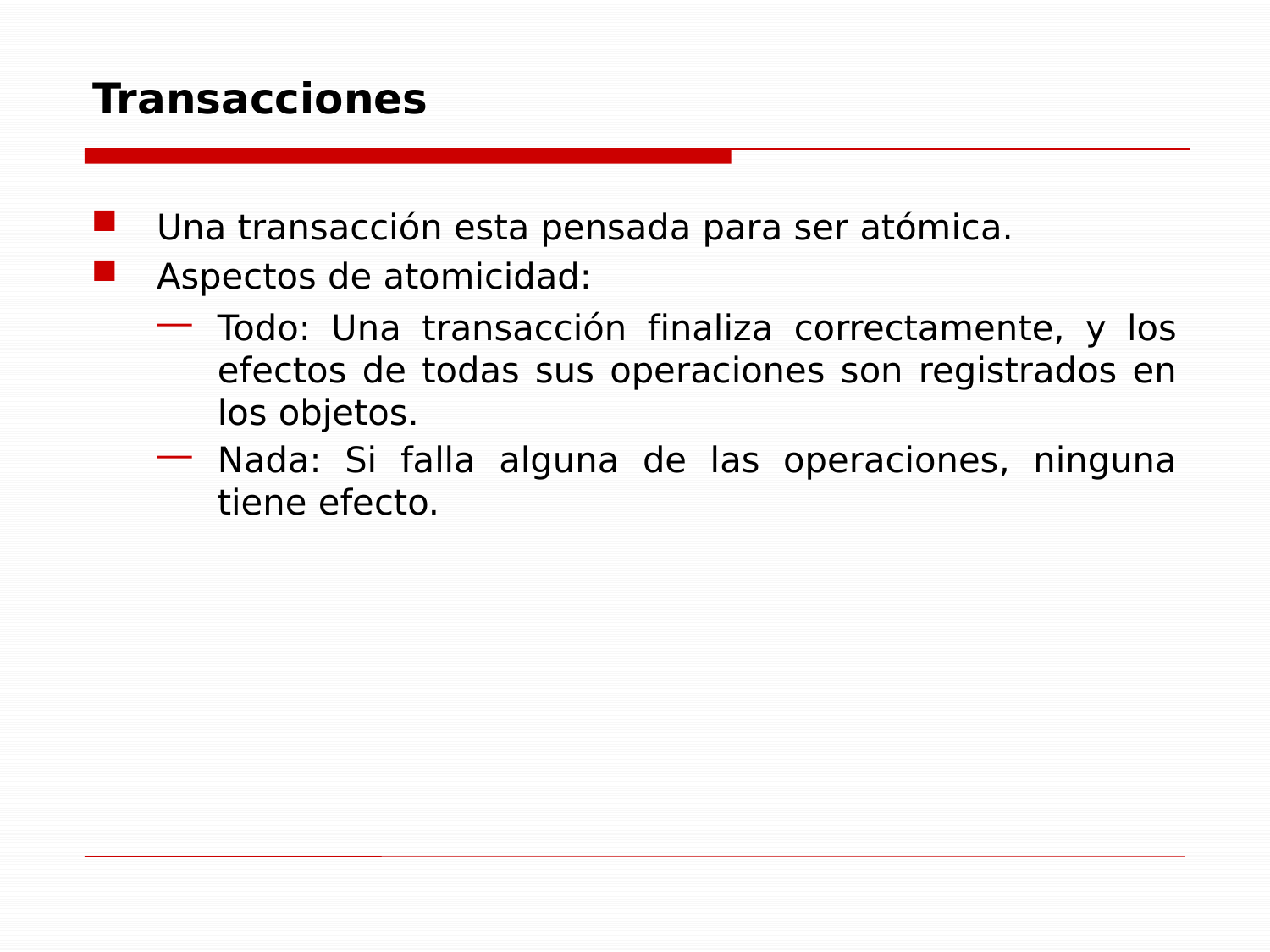

# Transacciones
Una transacción esta pensada para ser atómica.
Aspectos de atomicidad:
Todo: Una transacción finaliza correctamente, y los efectos de todas sus operaciones son registrados en los objetos.
Nada: Si falla alguna de las operaciones, ninguna tiene efecto.